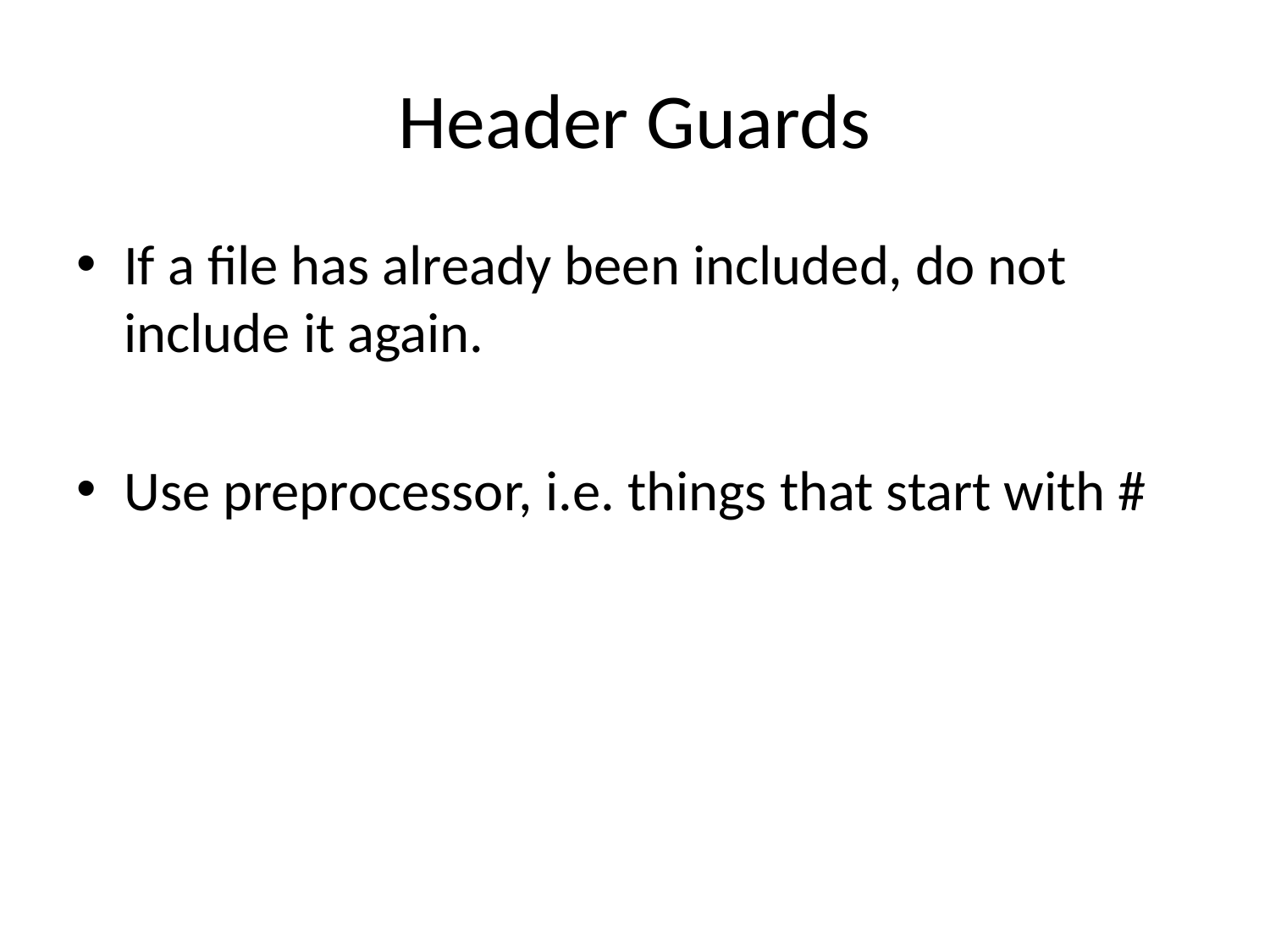

# Header Guards
If a file has already been included, do not include it again.

Use preprocessor, i.e. things that start with #